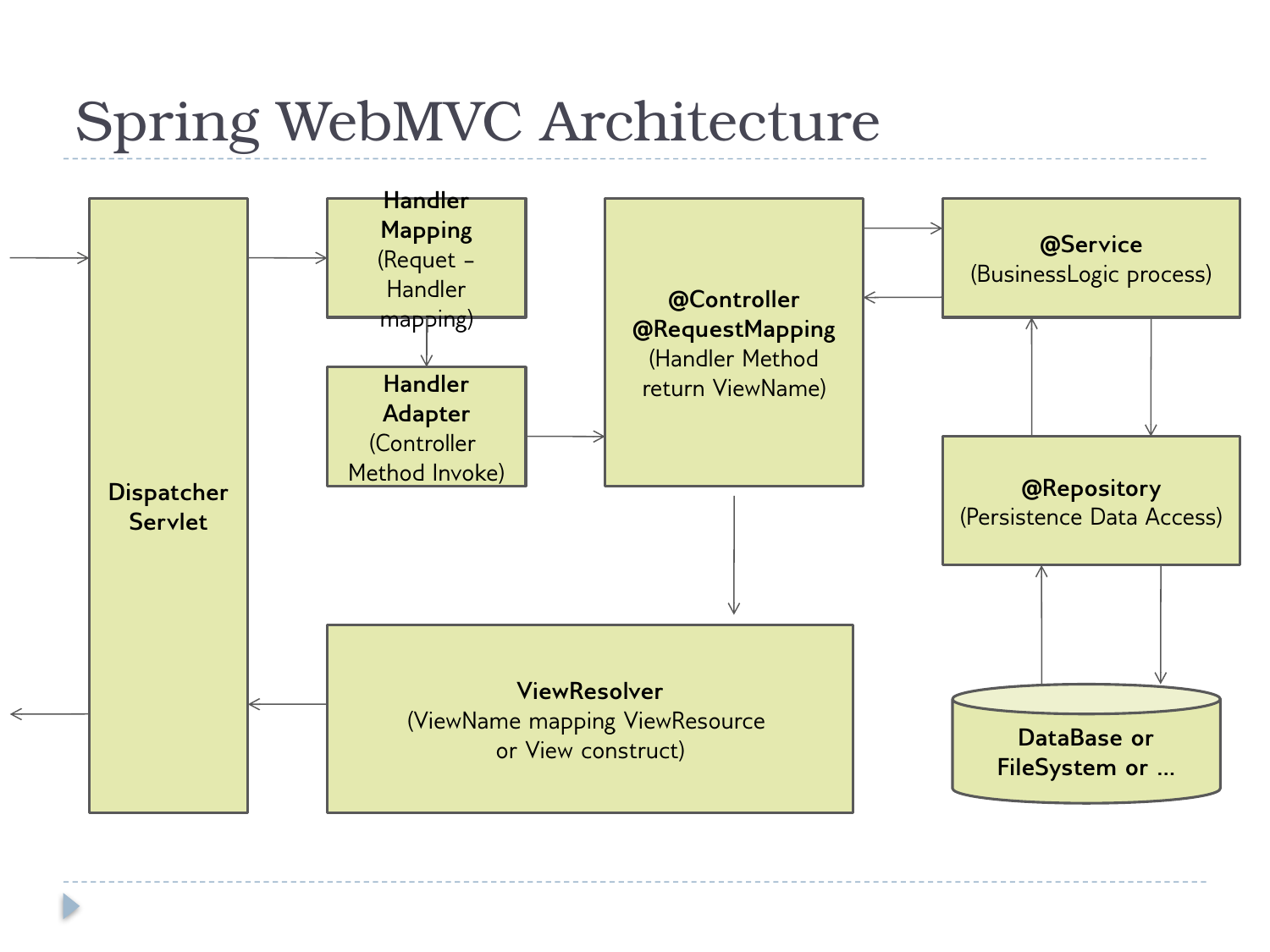

# Spring WebMVC Architecture
Dispatcher
Servlet
Handler
Mapping
(Requet – Handler mapping)
@Controller
@RequestMapping
(Handler Method
return ViewName)
@Service
(BusinessLogic process)
Handler
Adapter
(Controller
Method Invoke)
@Repository
(Persistence Data Access)
ViewResolver
(ViewName mapping ViewResource
or View construct)
DataBase or
FileSystem or …